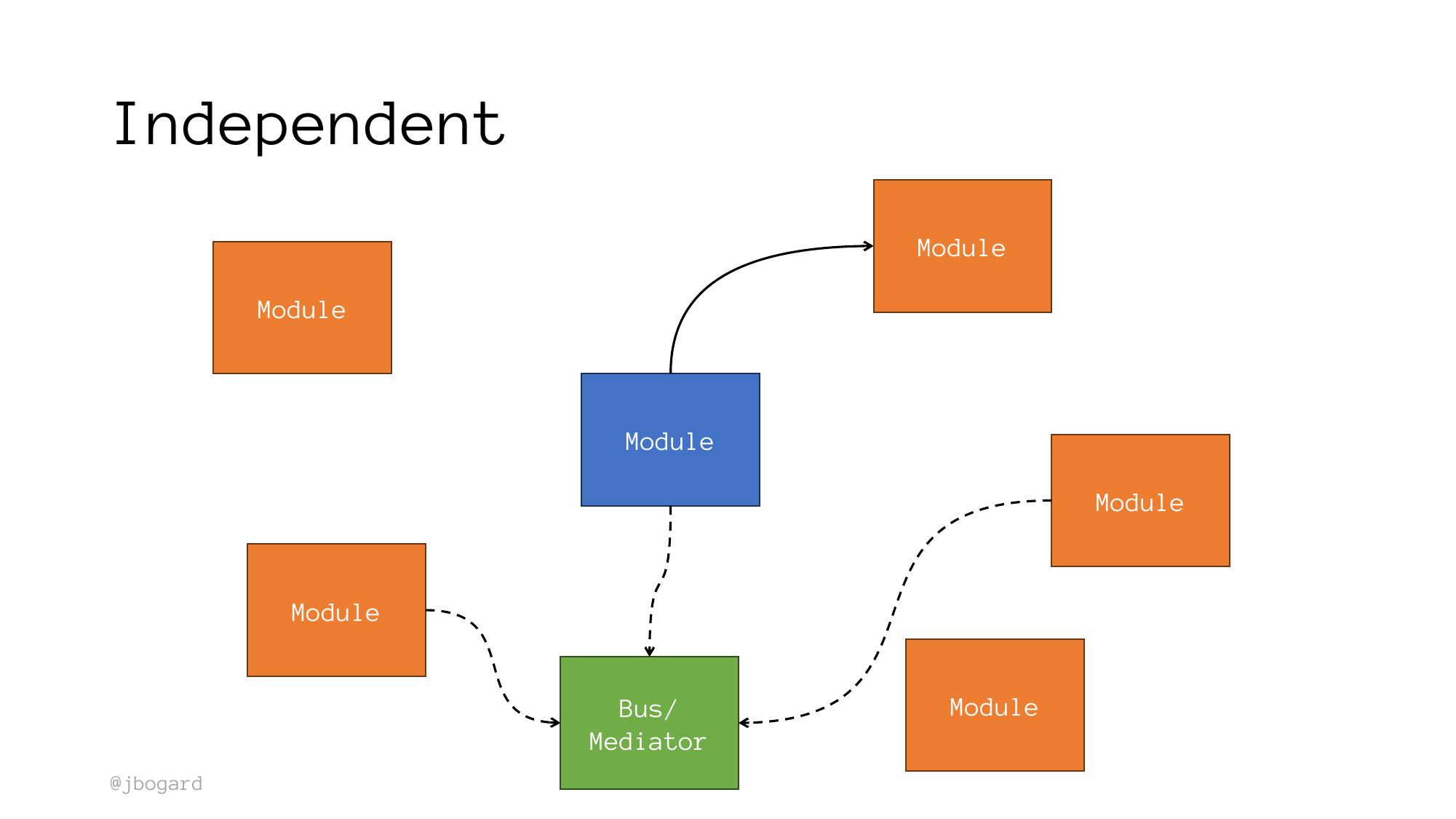

# Independent
Module
Module
Module
Module
Module
Module
Bus/ Mediator